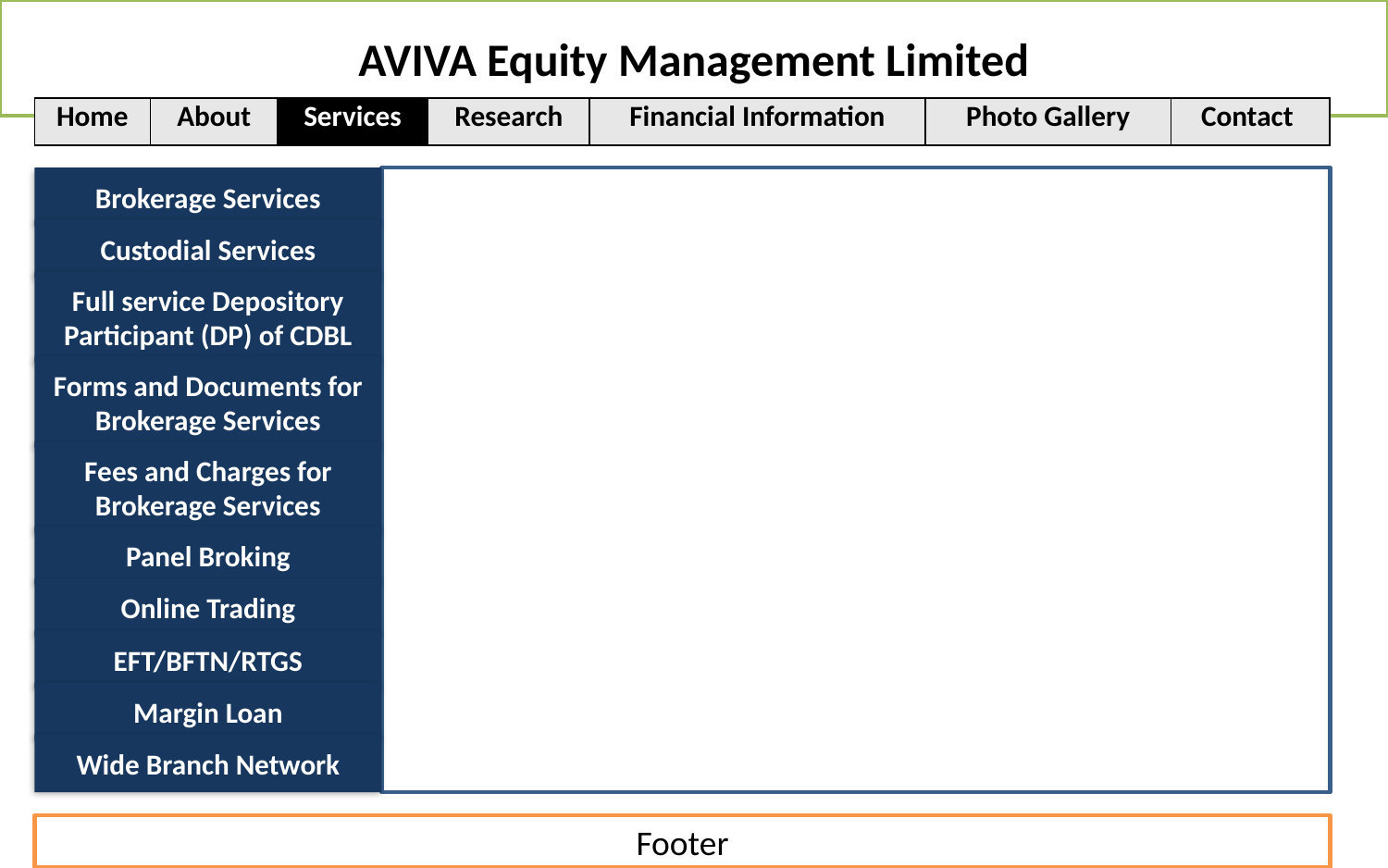

AVIVA Equity Management Limited
| Home | About | Services | Research | Financial Information | Photo Gallery | Contact |
| --- | --- | --- | --- | --- | --- | --- |
Brokerage Services

Custodial Services
Full service Depository Participant (DP) of CDBL
Forms and Documents for Brokerage Services
Fees and Charges for Brokerage Services
Panel Broking
Online Trading
EFT/BFTN/RTGS
Margin Loan
Wide Branch Network
Footer